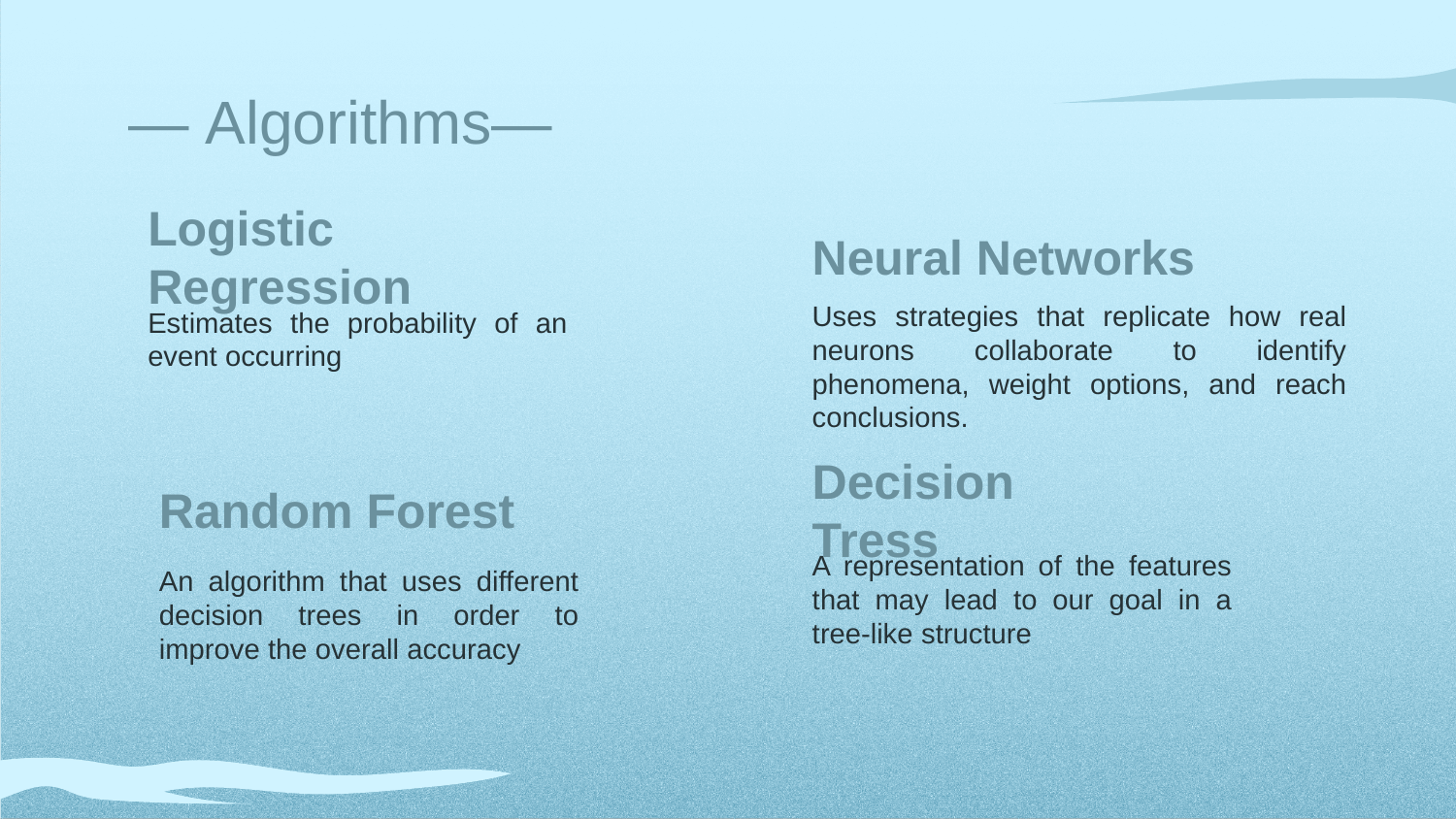

— Algorithms—
Logistic Regression
# Neural Networks
Estimates the probability of an event occurring
Uses strategies that replicate how real neurons collaborate to identify phenomena, weight options, and reach conclusions.
Random Forest
Decision Tress
An algorithm that uses different decision trees in order to improve the overall accuracy
A representation of the features that may lead to our goal in a tree-like structure